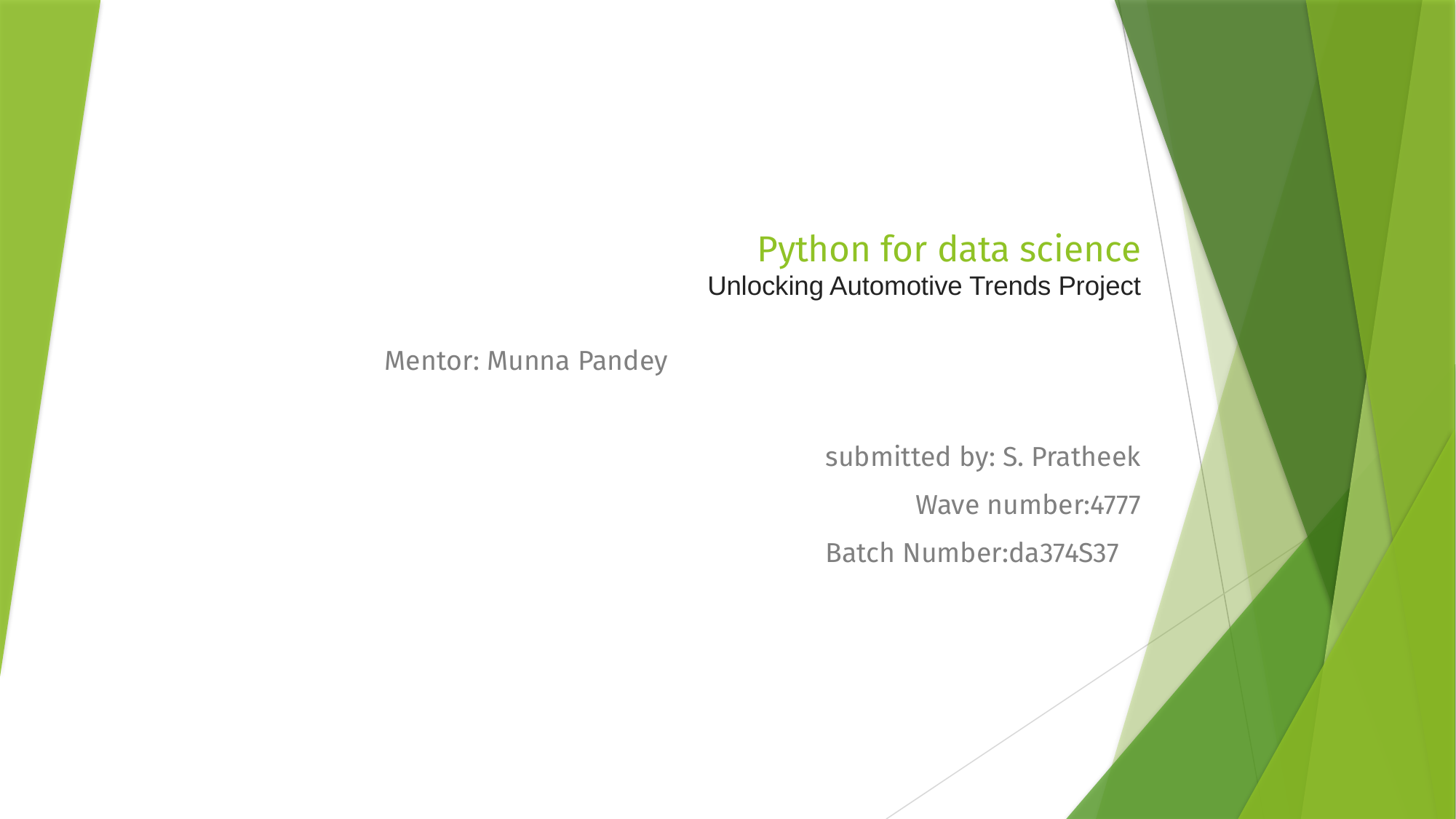

# Python for data science Unlocking Automotive Trends Project
Mentor: Munna Pandey

                                                                             submitted by: S. Pratheek
                                                                              Wave number:4777
                                                                              Batch Number:da374S37